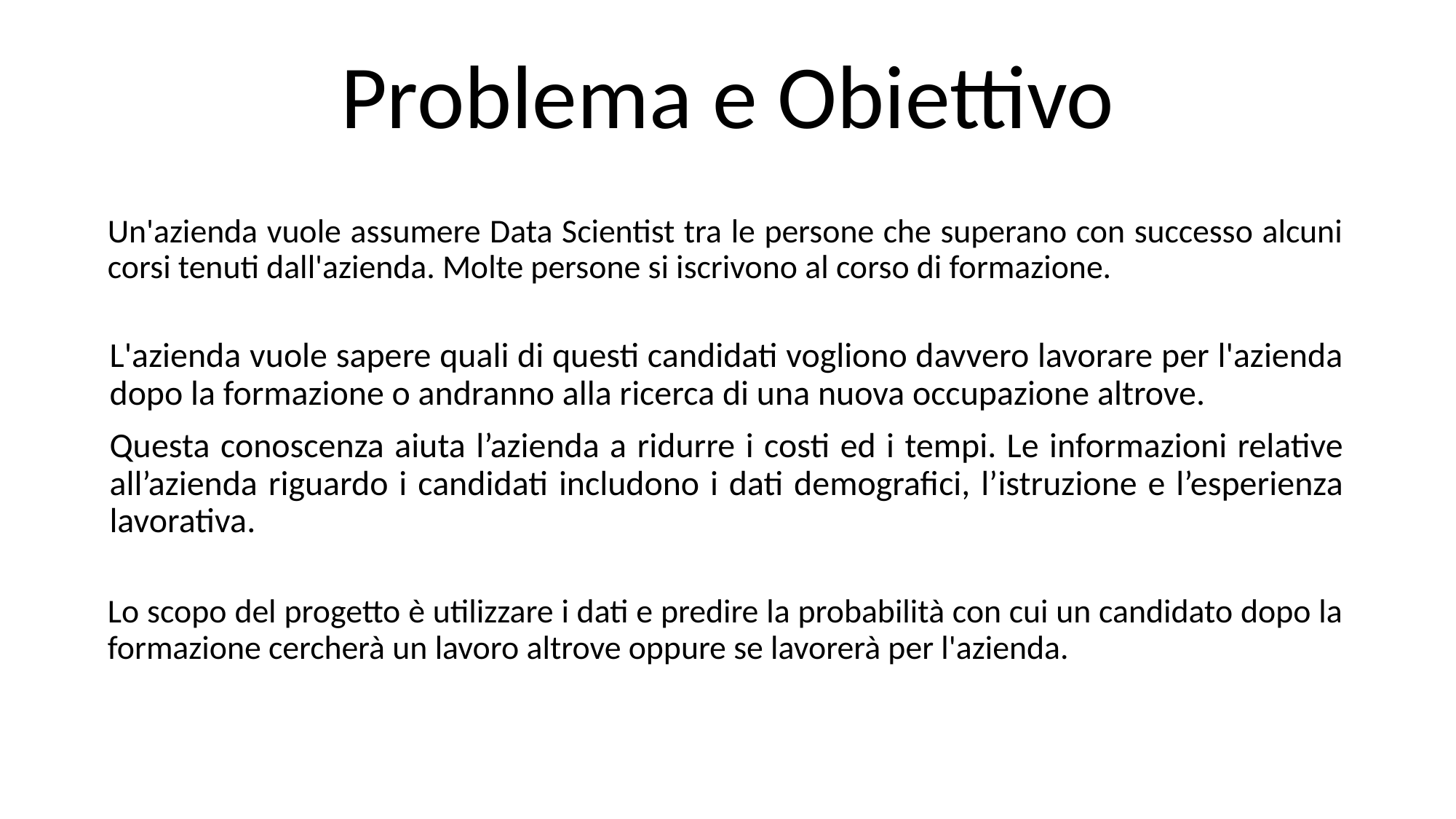

# Problema e Obiettivo
Un'azienda vuole assumere Data Scientist tra le persone che superano con successo alcuni corsi tenuti dall'azienda. Molte persone si iscrivono al corso di formazione.
L'azienda vuole sapere quali di questi candidati vogliono davvero lavorare per l'azienda dopo la formazione o andranno alla ricerca di una nuova occupazione altrove.
Questa conoscenza aiuta l’azienda a ridurre i costi ed i tempi. Le informazioni relative all’azienda riguardo i candidati includono i dati demografici, l’istruzione e l’esperienza lavorativa.
Lo scopo del progetto è utilizzare i dati e predire la probabilità con cui un candidato dopo la formazione cercherà un lavoro altrove oppure se lavorerà per l'azienda.